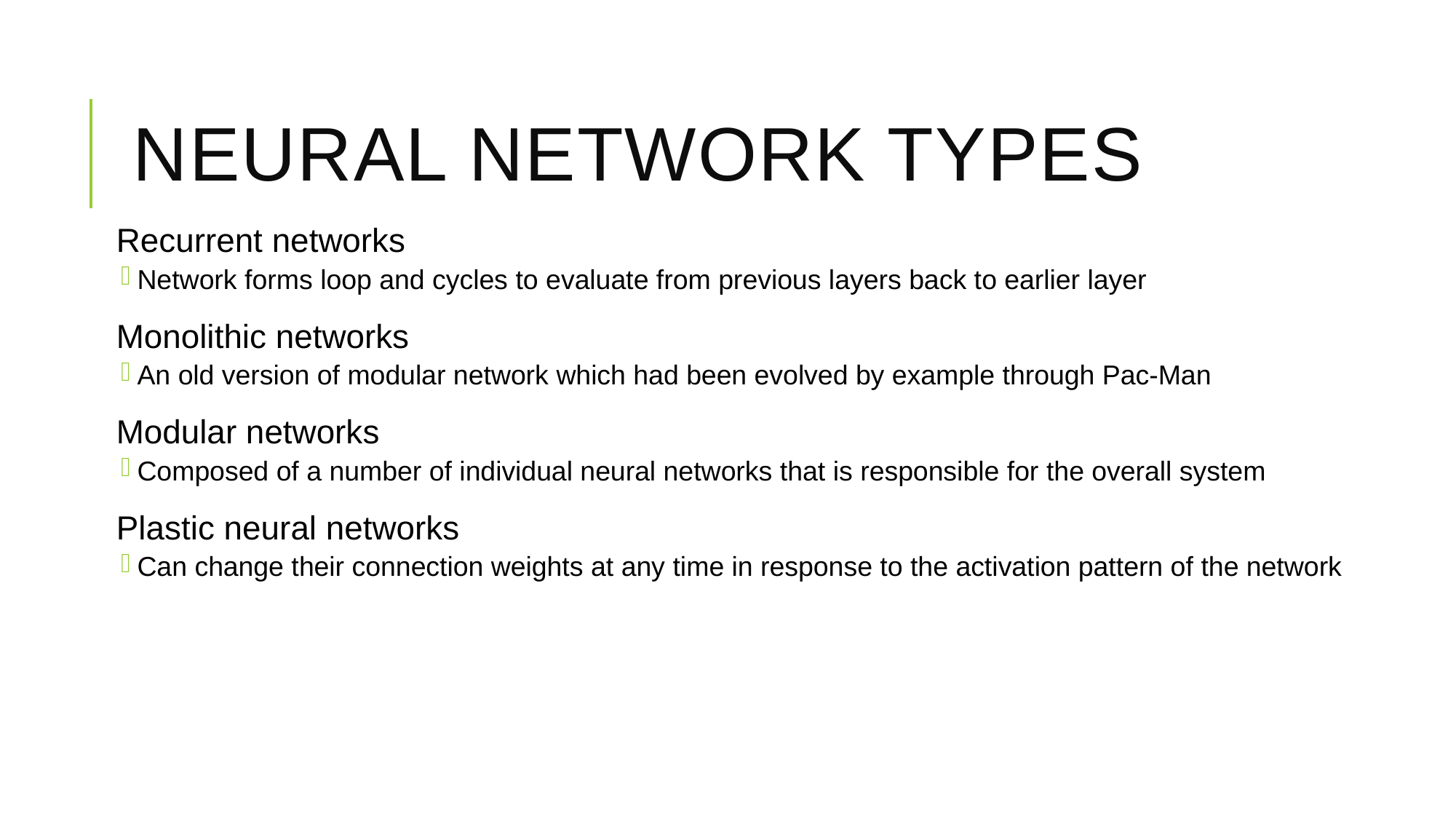

# Neural Network Types
Recurrent networks
Network forms loop and cycles to evaluate from previous layers back to earlier layer
Monolithic networks
An old version of modular network which had been evolved by example through Pac-Man
Modular networks
Composed of a number of individual neural networks that is responsible for the overall system
Plastic neural networks
Can change their connection weights at any time in response to the activation pattern of the network